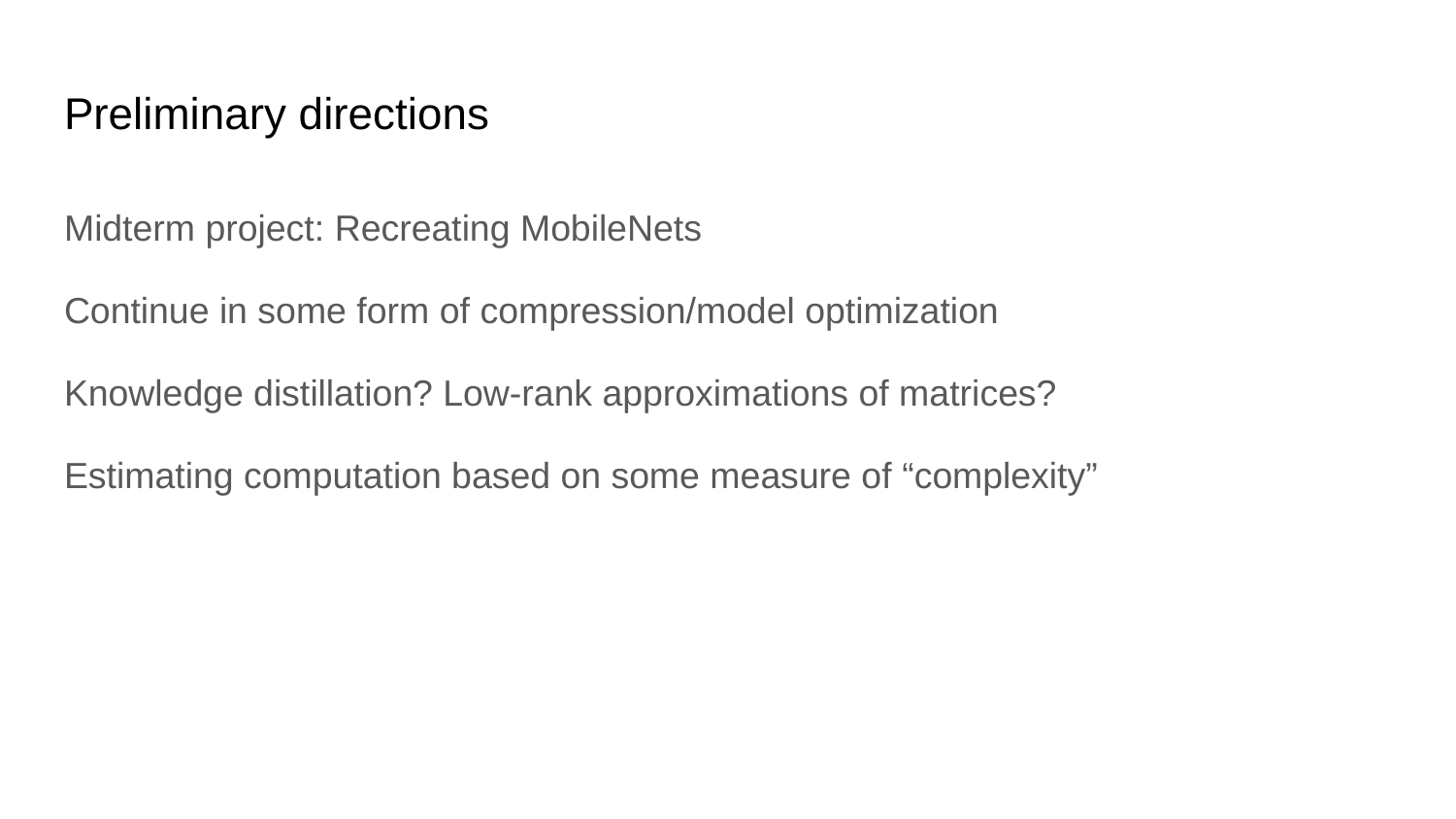

# Preliminary directions
Midterm project: Recreating MobileNets
Continue in some form of compression/model optimization
Knowledge distillation? Low-rank approximations of matrices?
Estimating computation based on some measure of “complexity”